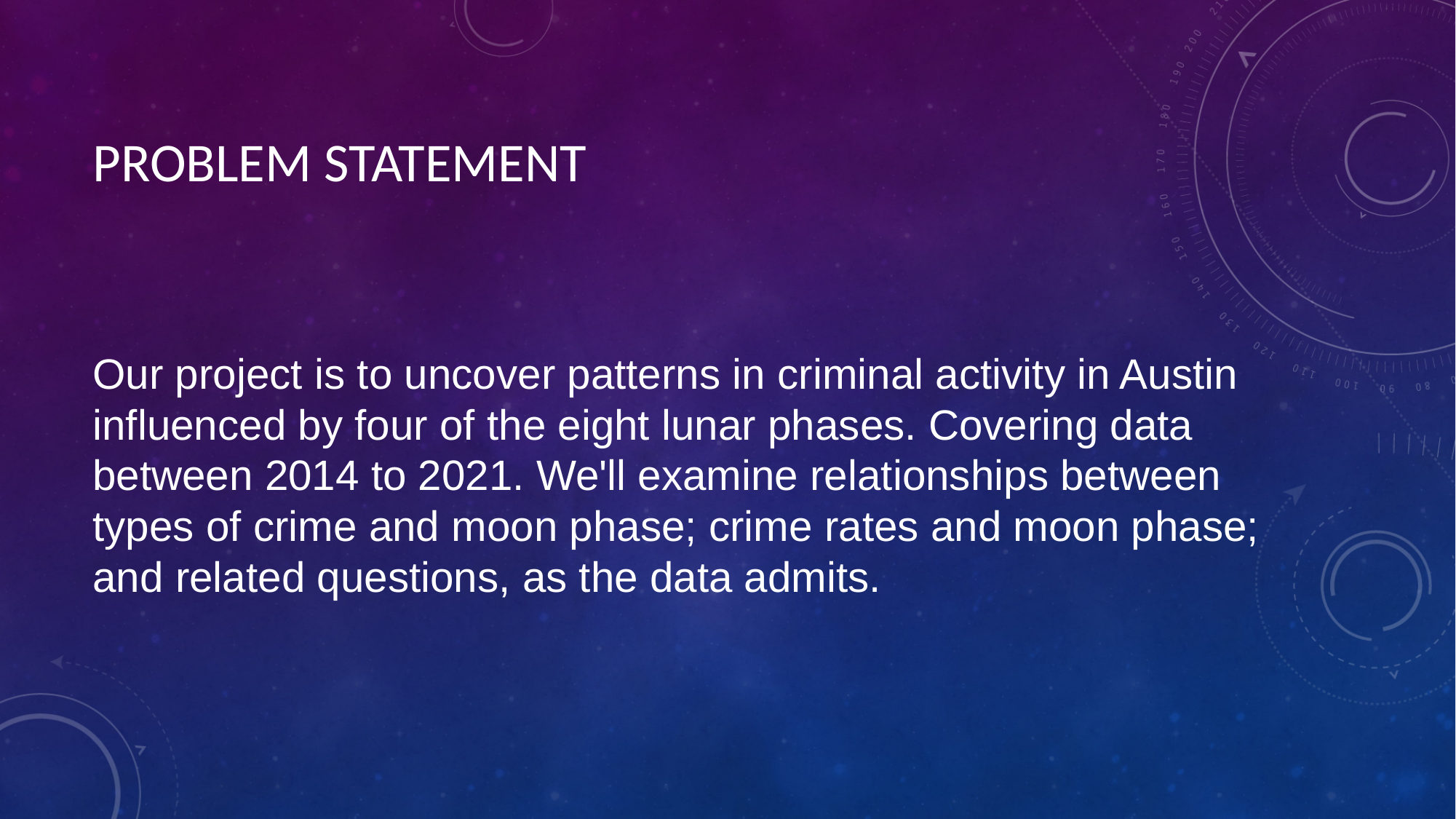

# Problem statement
Our project is to uncover patterns in criminal activity in Austin influenced by four of the eight lunar phases. Covering data between 2014 to 2021. We'll examine relationships between types of crime and moon phase; crime rates and moon phase; and related questions, as the data admits.